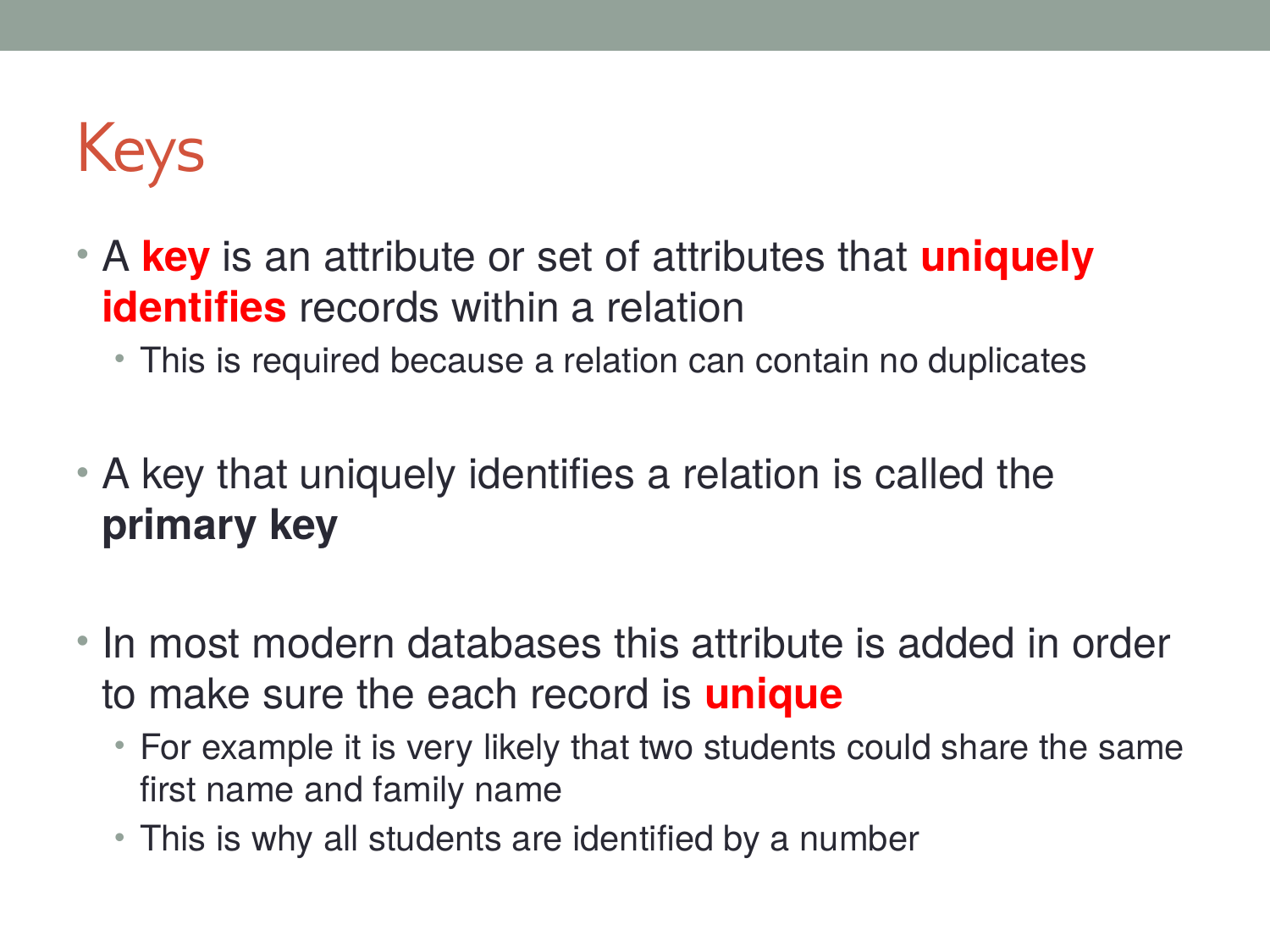

# Keys
A key is an attribute or set of attributes that uniquely identifies records within a relation
This is required because a relation can contain no duplicates

A key that uniquely identifies a relation is called the primary key

In most modern databases this attribute is added in order to make sure the each record is unique
For example it is very likely that two students could share the same first name and family name
This is why all students are identified by a number